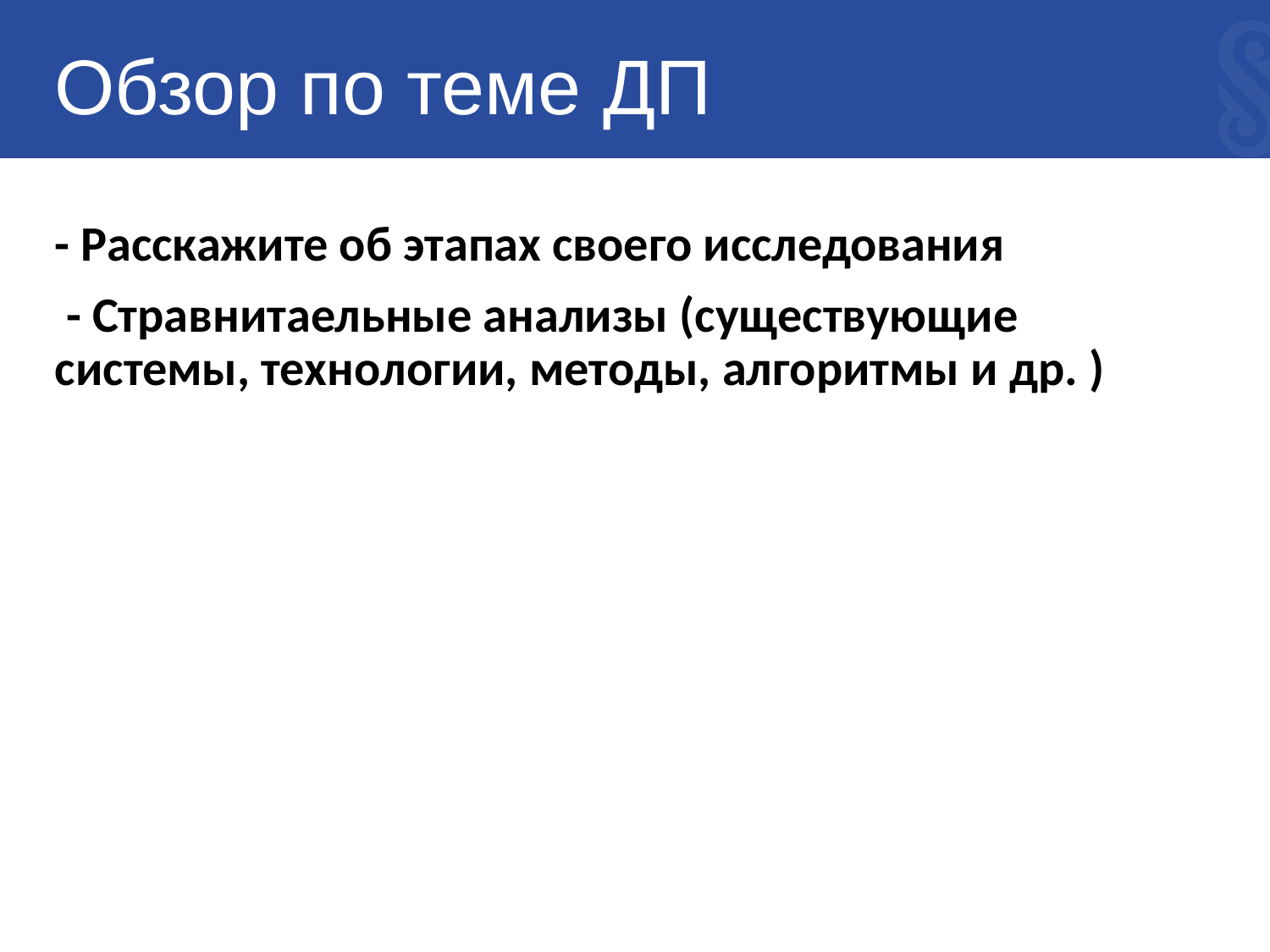

# Обзор по теме ДП
- Расскажите об этапах своего исследования
 - Стравнитаельные анализы (существующие системы, технологии, методы, алгоритмы и др. )